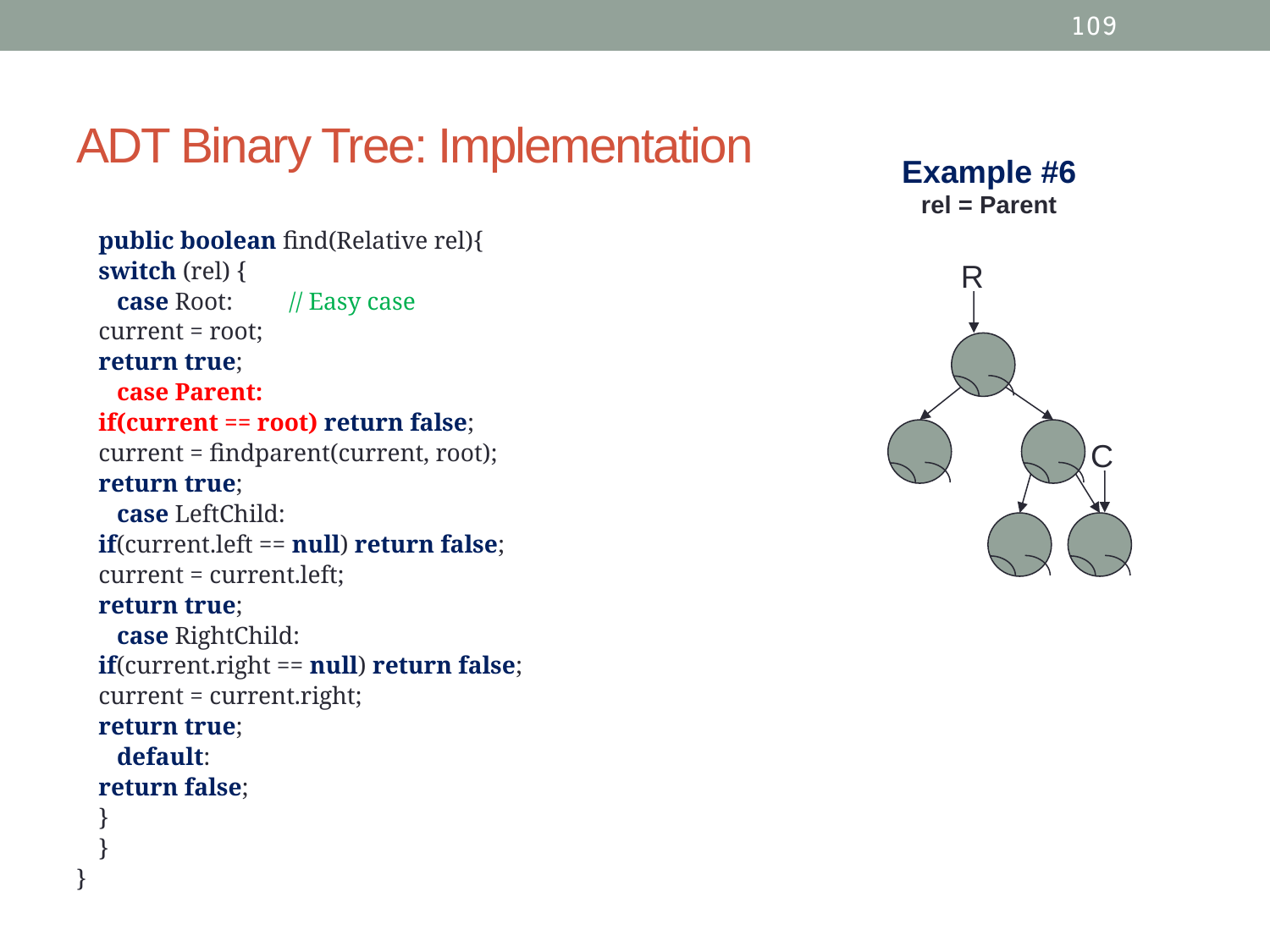

109
# ADT Binary Tree: Implementation
Example #6
rel = Parent
	public boolean find(Relative rel){
		switch (rel) {
		   case Root:	// Easy case
			current = root;
			return true;
		   case Parent:
			if(current == root) return false;
			current = findparent(current, root);
			return true;
		   case LeftChild:
			if(current.left == null) return false;
			current = current.left;
			return true;
		   case RightChild:
			if(current.right == null) return false;
			current = current.right;
			return true;
		   default:
			return false;
		}
	}
}
R

C